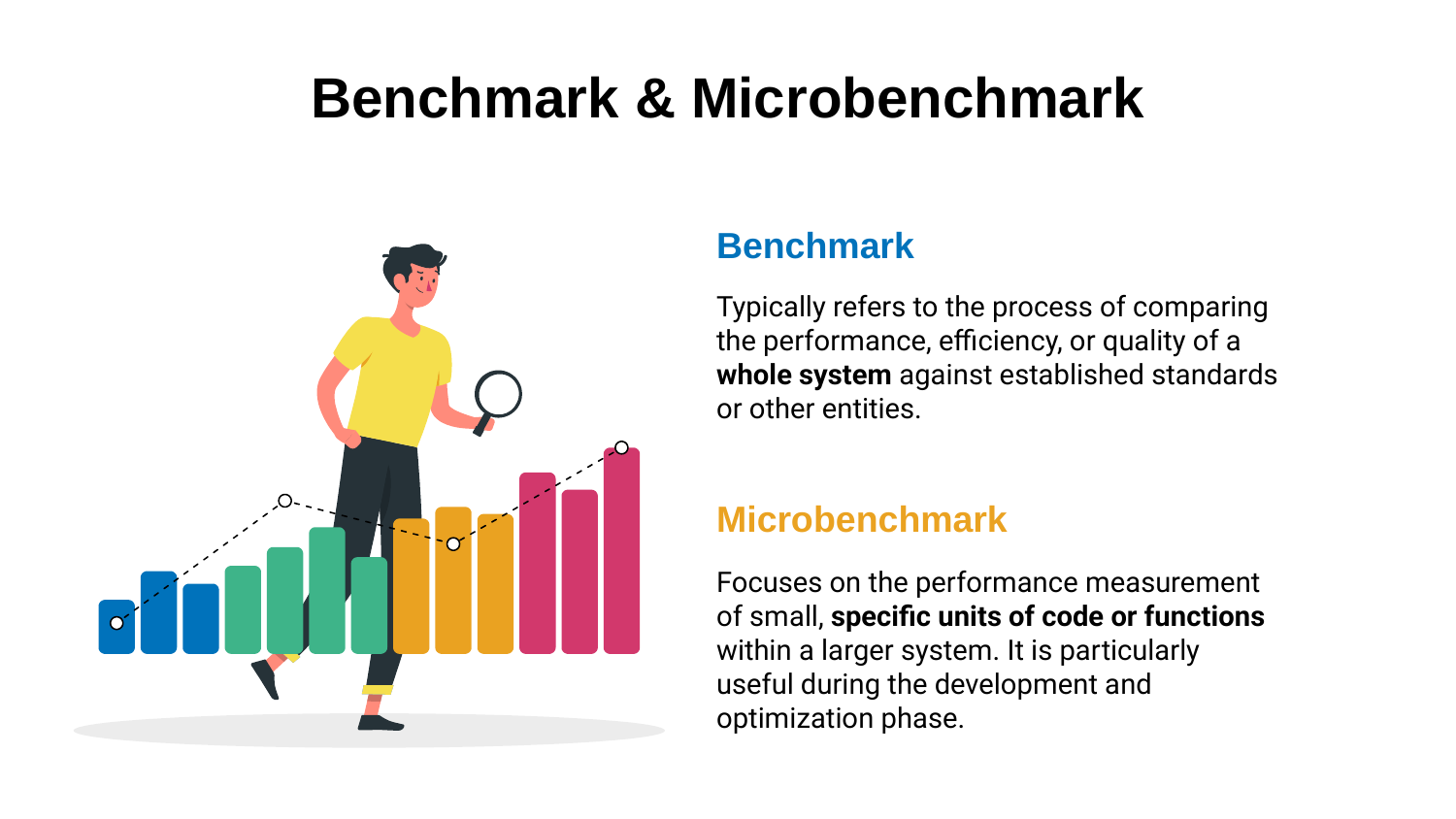

# Benchmark & Microbenchmark
Benchmark
Typically refers to the process of comparing the performance, efficiency, or quality of a whole system against established standards or other entities.

Microbenchmark
Focuses on the performance measurement of small, specific units of code or functions within a larger system. It is particularly useful during the development and optimization phase.